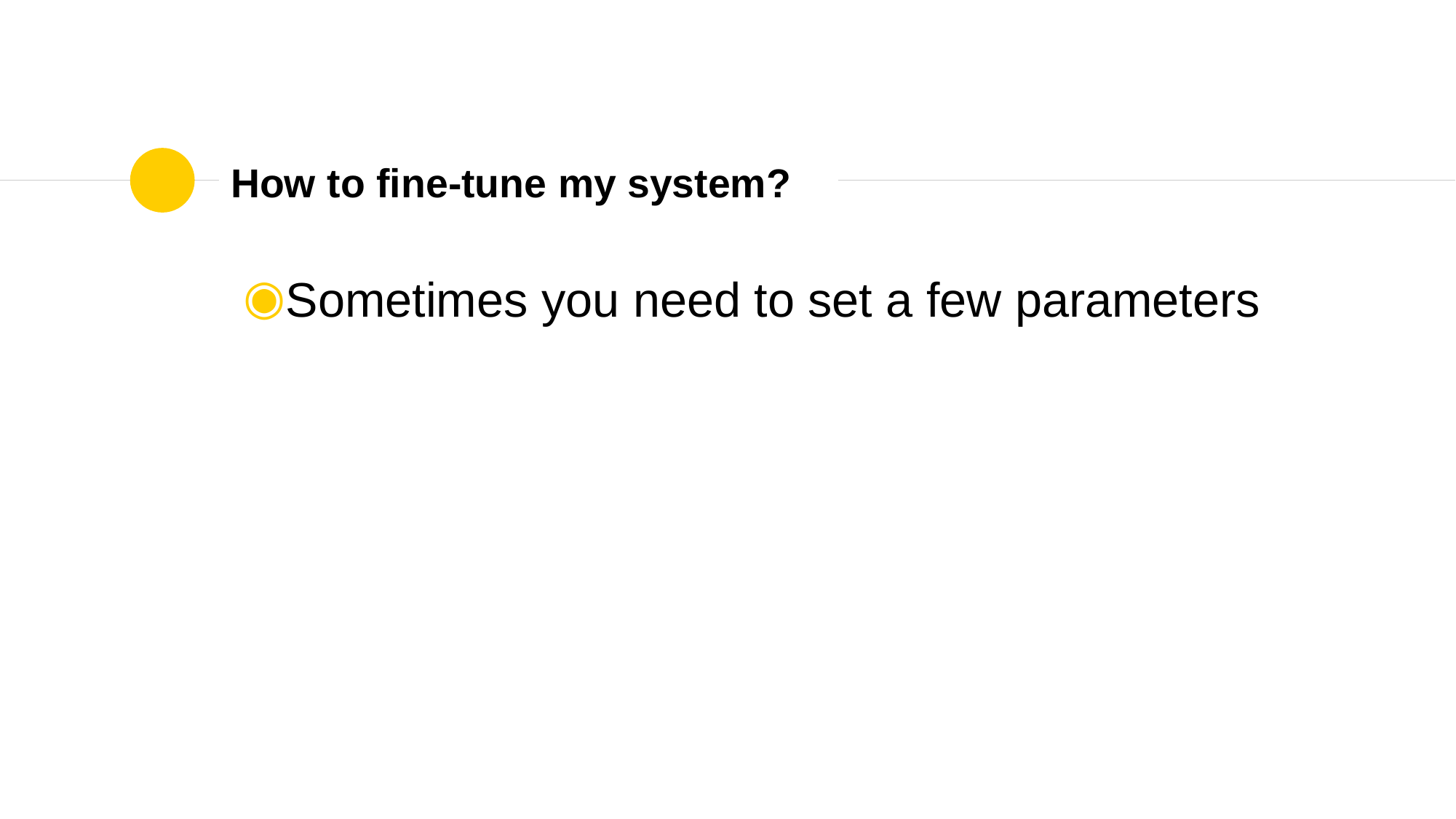

# How to fine-tune my system?
Sometimes you need to set a few parameters